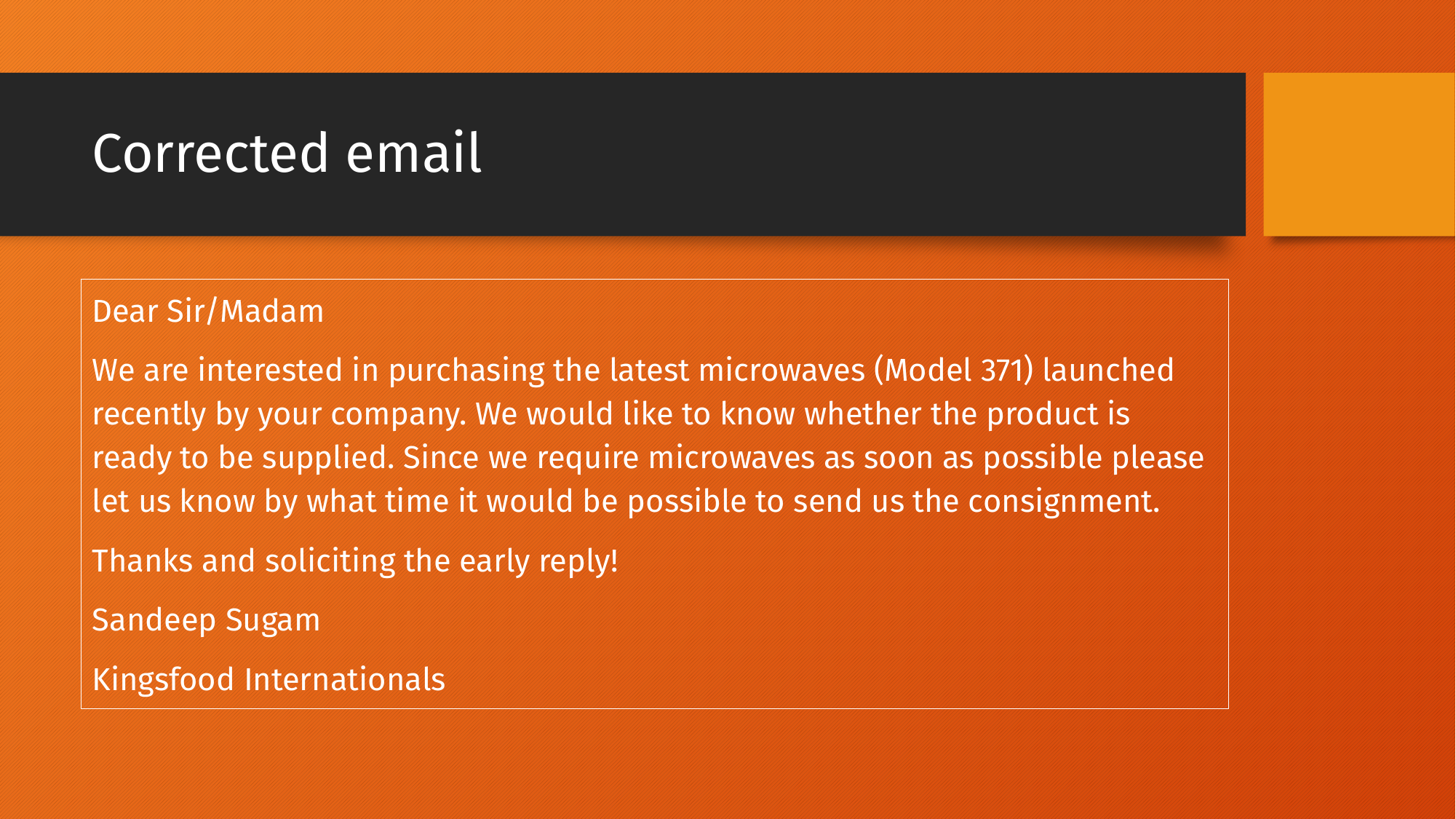

# Corrected email
Dear Sir/Madam
We are interested in purchasing the latest microwaves (Model 371) launched recently by your company. We would like to know whether the product is ready to be supplied. Since we require microwaves as soon as possible please let us know by what time it would be possible to send us the consignment.
Thanks and soliciting the early reply!
Sandeep Sugam
Kingsfood Internationals